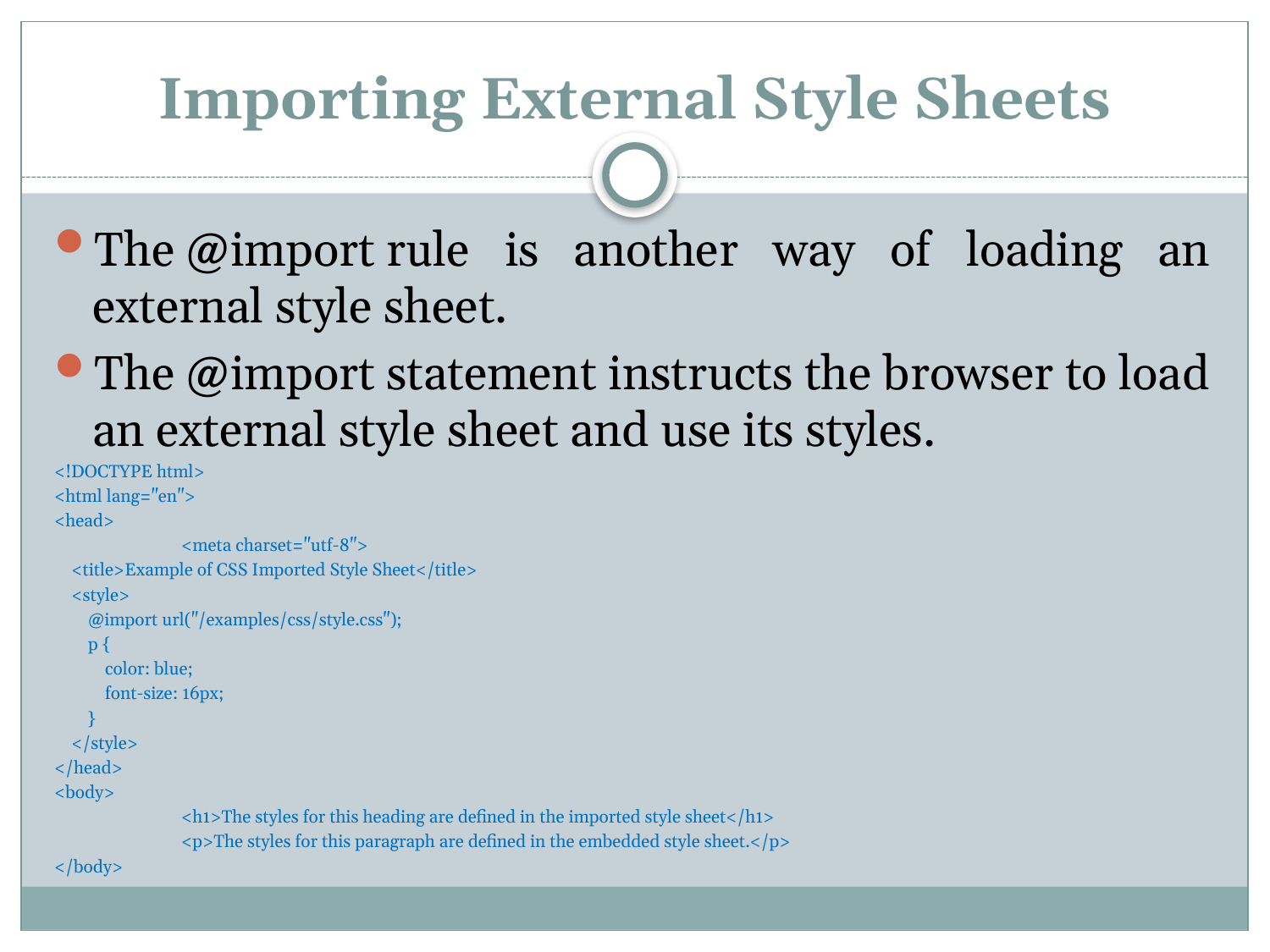

# Importing External Style Sheets
The @import rule is another way of loading an external style sheet.
The @import statement instructs the browser to load an external style sheet and use its styles.
<!DOCTYPE html>
<html lang="en">
<head>
	<meta charset="utf-8">
    <title>Example of CSS Imported Style Sheet</title>
    <style>
        @import url("/examples/css/style.css");
        p {
            color: blue;
            font-size: 16px;
        }
    </style>
</head>
<body>
	<h1>The styles for this heading are defined in the imported style sheet</h1>
   	<p>The styles for this paragraph are defined in the embedded style sheet.</p>
</body>